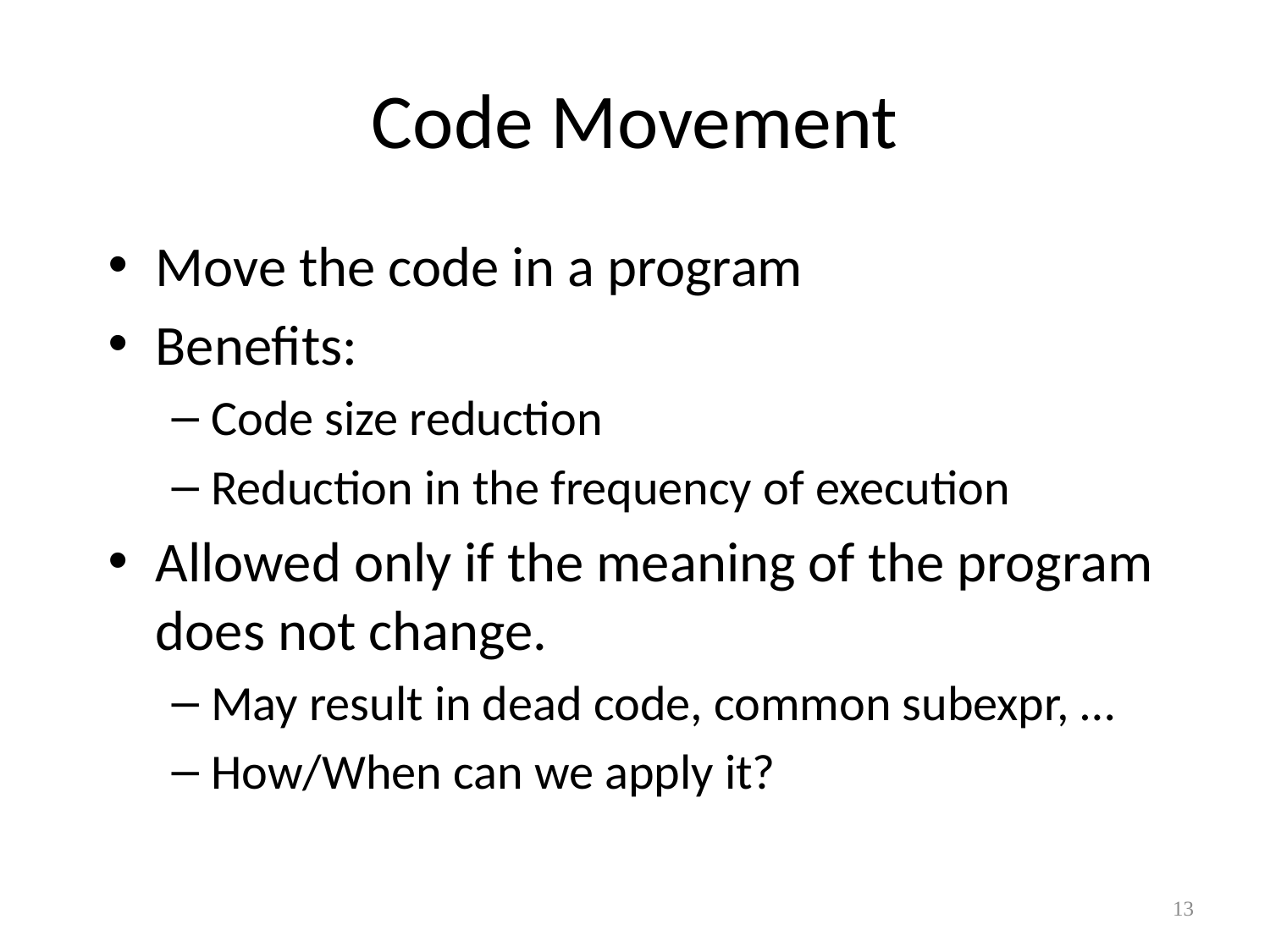

# Code Movement
Move the code in a program
Benefits:
Code size reduction
Reduction in the frequency of execution
Allowed only if the meaning of the program does not change.
May result in dead code, common subexpr, …
How/When can we apply it?

13